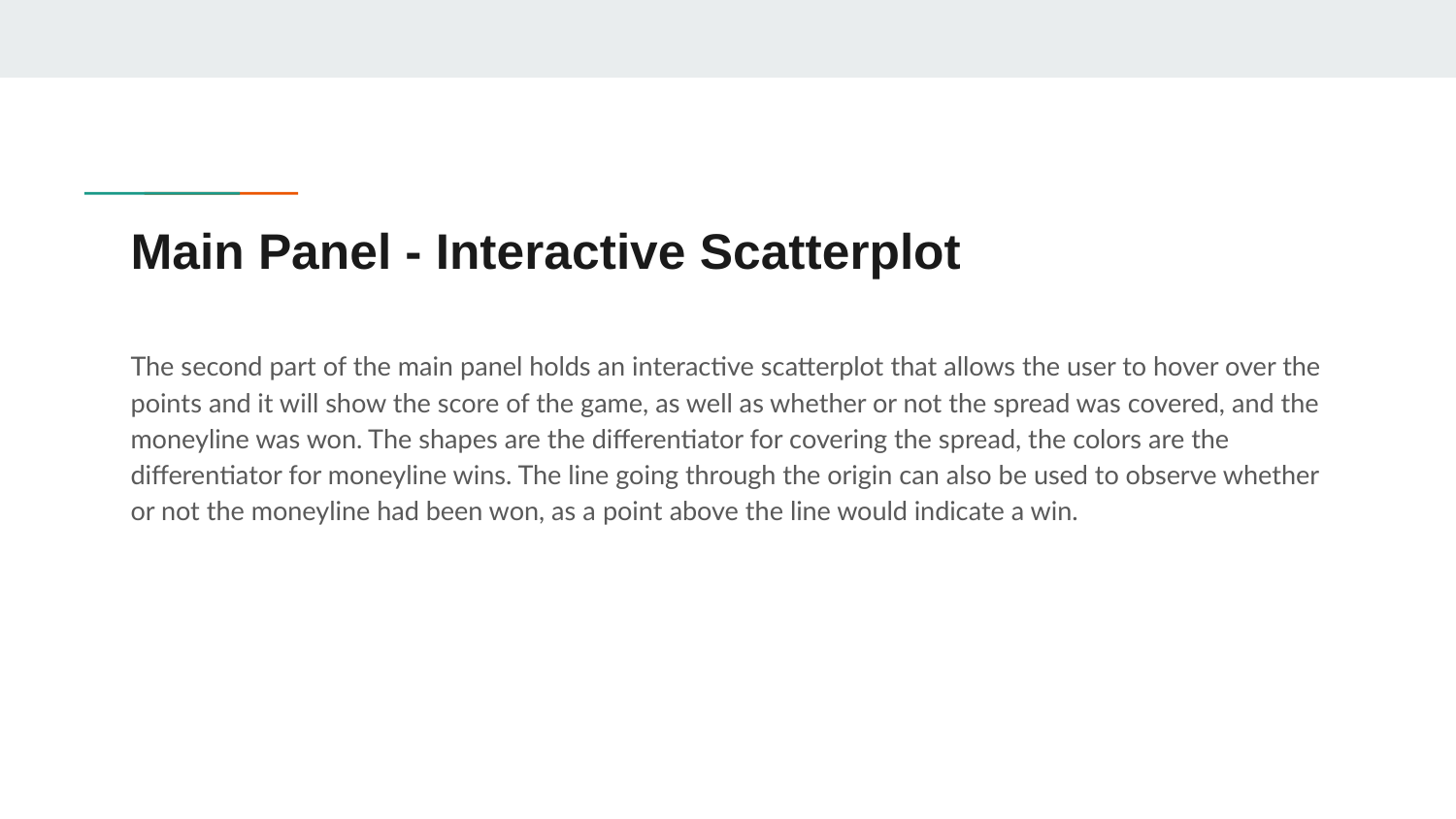

# Main Panel - Interactive Scatterplot
The second part of the main panel holds an interactive scatterplot that allows the user to hover over the points and it will show the score of the game, as well as whether or not the spread was covered, and the moneyline was won. The shapes are the differentiator for covering the spread, the colors are the differentiator for moneyline wins. The line going through the origin can also be used to observe whether or not the moneyline had been won, as a point above the line would indicate a win.